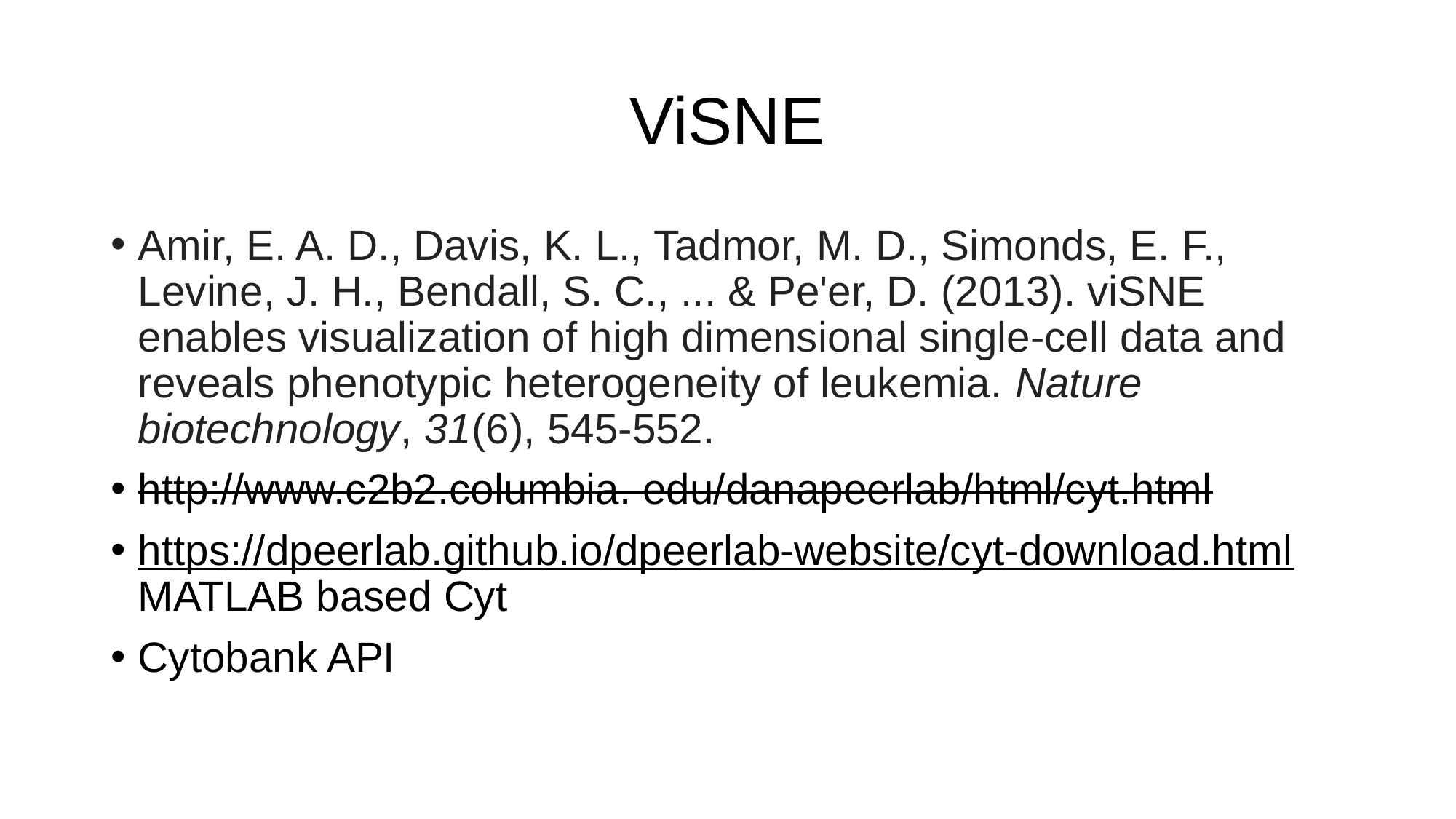

# ViSNE
Amir, E. A. D., Davis, K. L., Tadmor, M. D., Simonds, E. F., Levine, J. H., Bendall, S. C., ... & Pe'er, D. (2013). viSNE enables visualization of high dimensional single-cell data and reveals phenotypic heterogeneity of leukemia. Nature biotechnology, 31(6), 545-552.
http://www.c2b2.columbia. edu/danapeerlab/html/cyt.html
https://dpeerlab.github.io/dpeerlab-website/cyt-download.html MATLAB based Cyt
Cytobank API